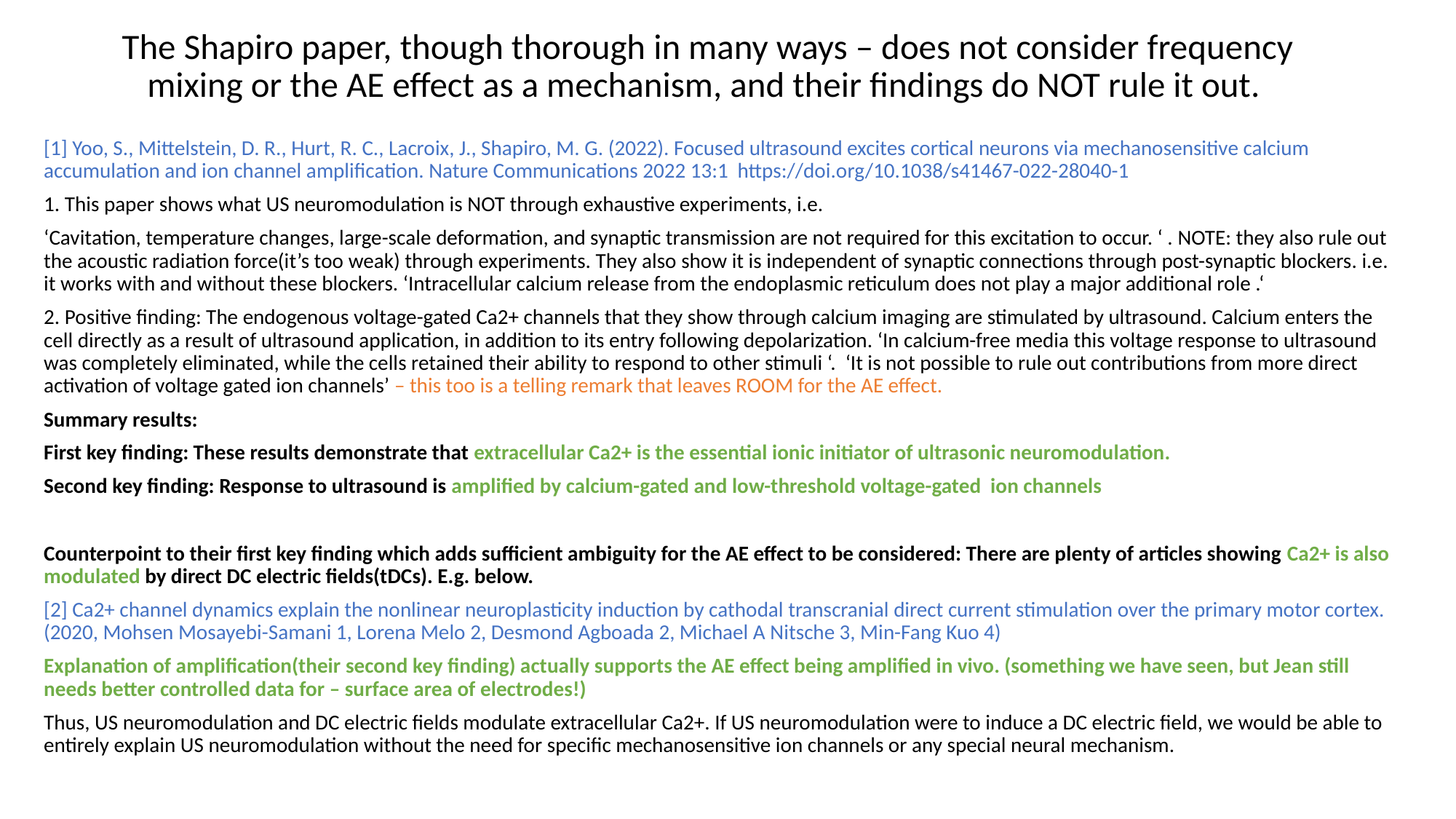

# The Shapiro paper, though thorough in many ways – does not consider frequency mixing or the AE effect as a mechanism, and their findings do NOT rule it out.
[1] Yoo, S., Mittelstein, D. R., Hurt, R. C., Lacroix, J., Shapiro, M. G. (2022). Focused ultrasound excites cortical neurons via mechanosensitive calcium accumulation and ion channel amplification. Nature Communications 2022 13:1  https://doi.org/10.1038/s41467-022-28040-1
1. This paper shows what US neuromodulation is NOT through exhaustive experiments, i.e.
‘Cavitation, temperature changes, large-scale deformation, and synaptic transmission are not required for this excitation to occur. ‘ . NOTE: they also rule out the acoustic radiation force(it’s too weak) through experiments. They also show it is independent of synaptic connections through post-synaptic blockers. i.e. it works with and without these blockers. ‘Intracellular calcium release from the endoplasmic reticulum does not play a major additional role .‘
2. Positive finding: The endogenous voltage-gated Ca2+ channels that they show through calcium imaging are stimulated by ultrasound. Calcium enters the cell directly as a result of ultrasound application, in addition to its entry following depolarization. ‘In calcium-free media this voltage response to ultrasound was completely eliminated, while the cells retained their ability to respond to other stimuli ‘.  ‘It is not possible to rule out contributions from more direct activation of voltage gated ion channels’ – this too is a telling remark that leaves ROOM for the AE effect.
Summary results:
First key finding: These results demonstrate that extracellular Ca2+ is the essential ionic initiator of ultrasonic neuromodulation.
Second key finding: Response to ultrasound is amplified by calcium-gated and low-threshold voltage-gated  ion channels

Counterpoint to their first key finding which adds sufficient ambiguity for the AE effect to be considered: There are plenty of articles showing Ca2+ is also modulated by direct DC electric fields(tDCs). E.g. below.
[2] Ca2+ channel dynamics explain the nonlinear neuroplasticity induction by cathodal transcranial direct current stimulation over the primary motor cortex. (2020, Mohsen Mosayebi-Samani 1, Lorena Melo 2, Desmond Agboada 2, Michael A Nitsche 3, Min-Fang Kuo 4)
Explanation of amplification(their second key finding) actually supports the AE effect being amplified in vivo. (something we have seen, but Jean still needs better controlled data for – surface area of electrodes!)
Thus, US neuromodulation and DC electric fields modulate extracellular Ca2+. If US neuromodulation were to induce a DC electric field, we would be able to entirely explain US neuromodulation without the need for specific mechanosensitive ion channels or any special neural mechanism.